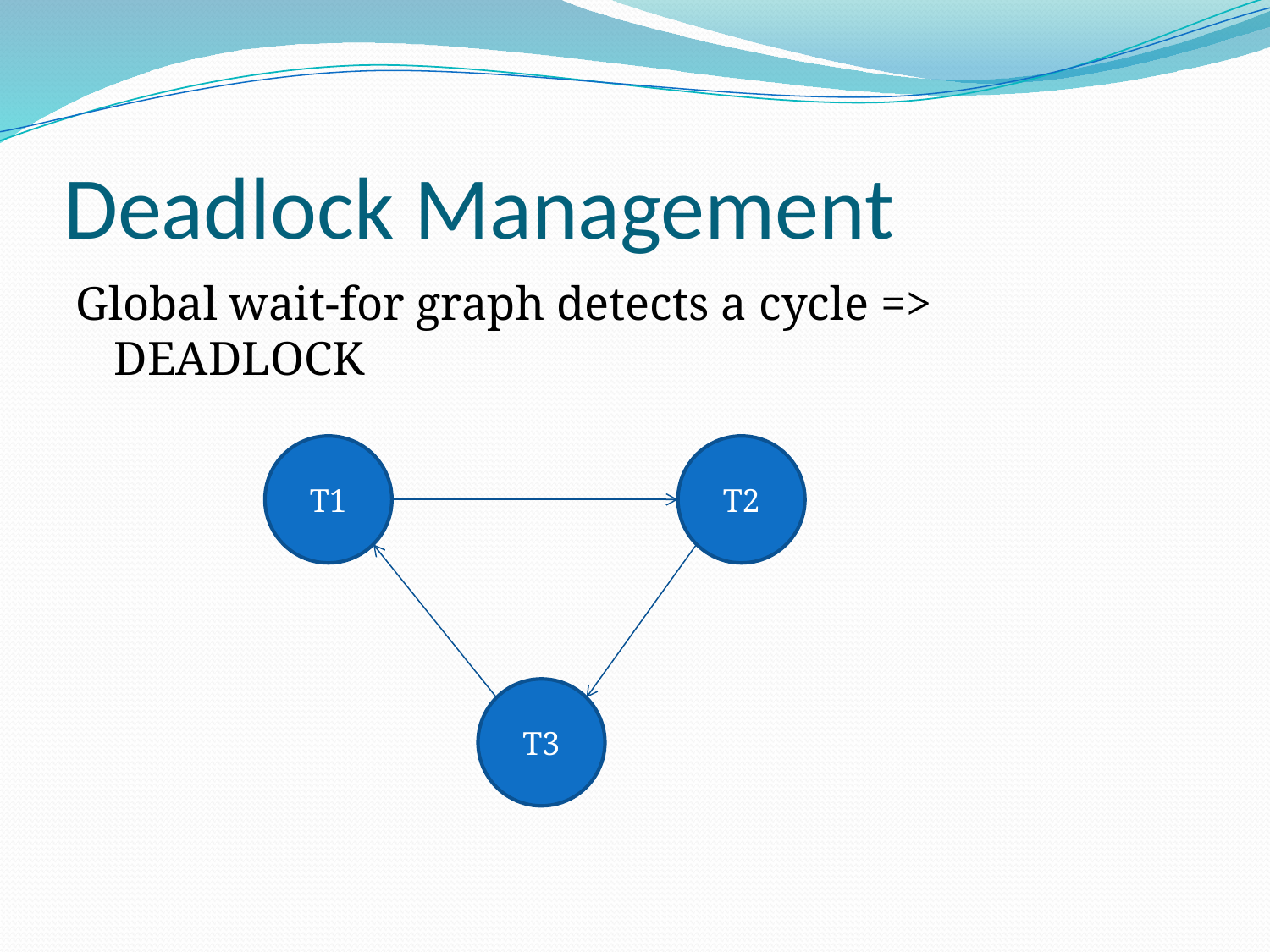

# Deadlock Management
Global wait-for graph detects a cycle => DEADLOCK

T1
T2
T3